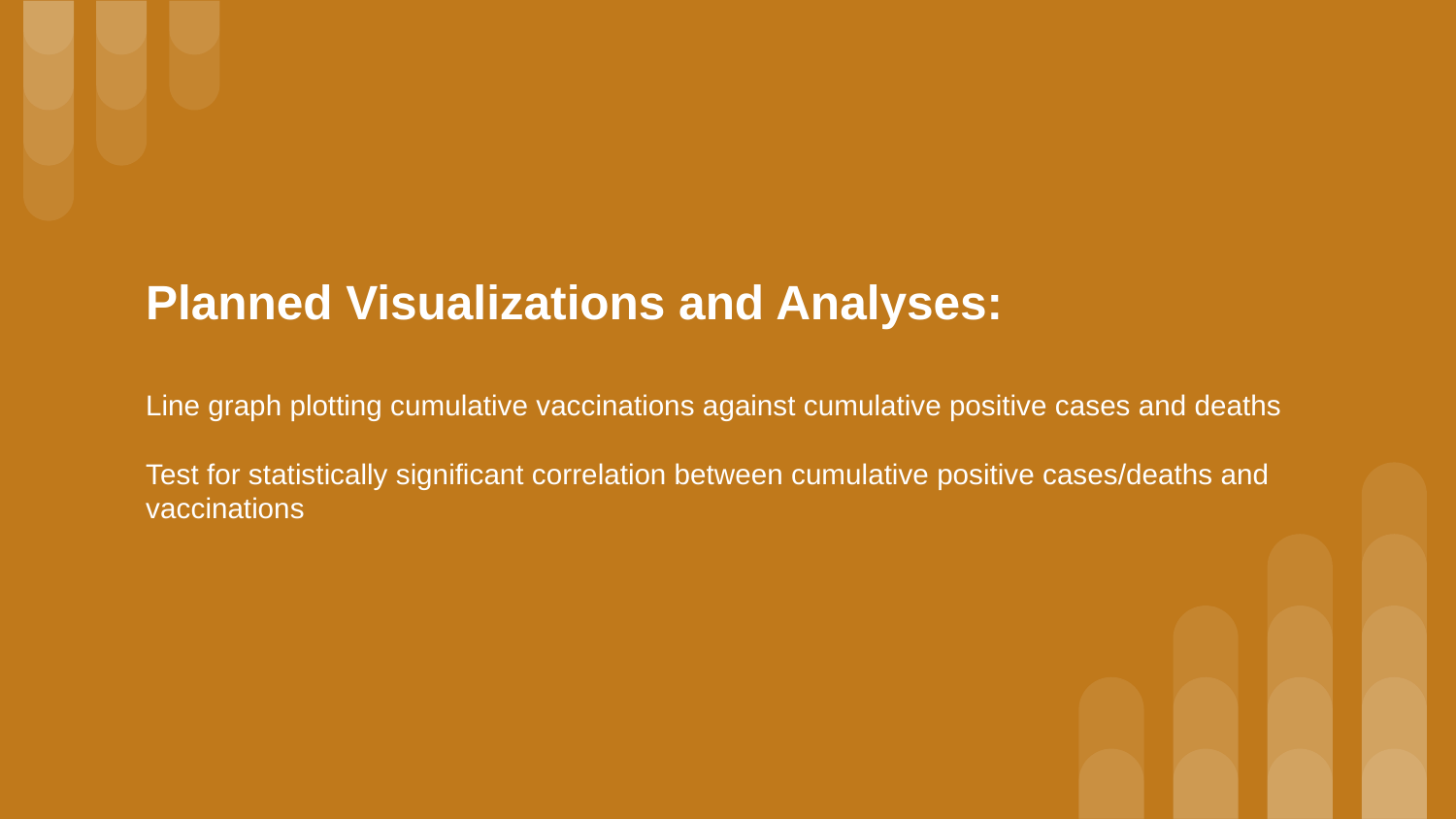

# Planned Visualizations and Analyses:

Line graph plotting cumulative vaccinations against cumulative positive cases and deaths

Test for statistically significant correlation between cumulative positive cases/deaths and vaccinations